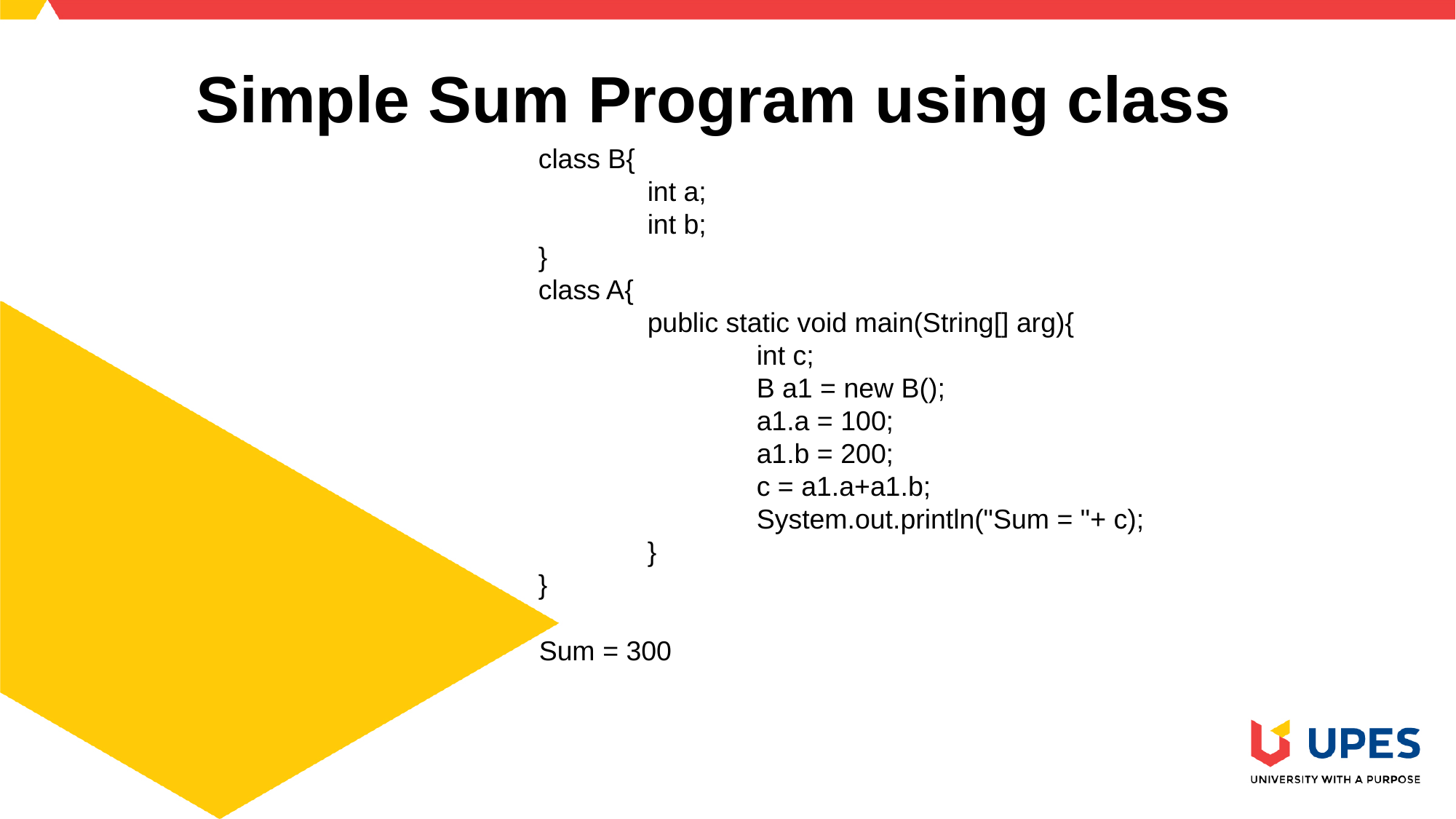

# Simple Sum Program using class
class B{
	int a;
	int b;
}
class A{
	public static void main(String[] arg){
		int c;
		B a1 = new B();
		a1.a = 100;
		a1.b = 200;
		c = a1.a+a1.b;
		System.out.println("Sum = "+ c);
	}
}
Sum = 300